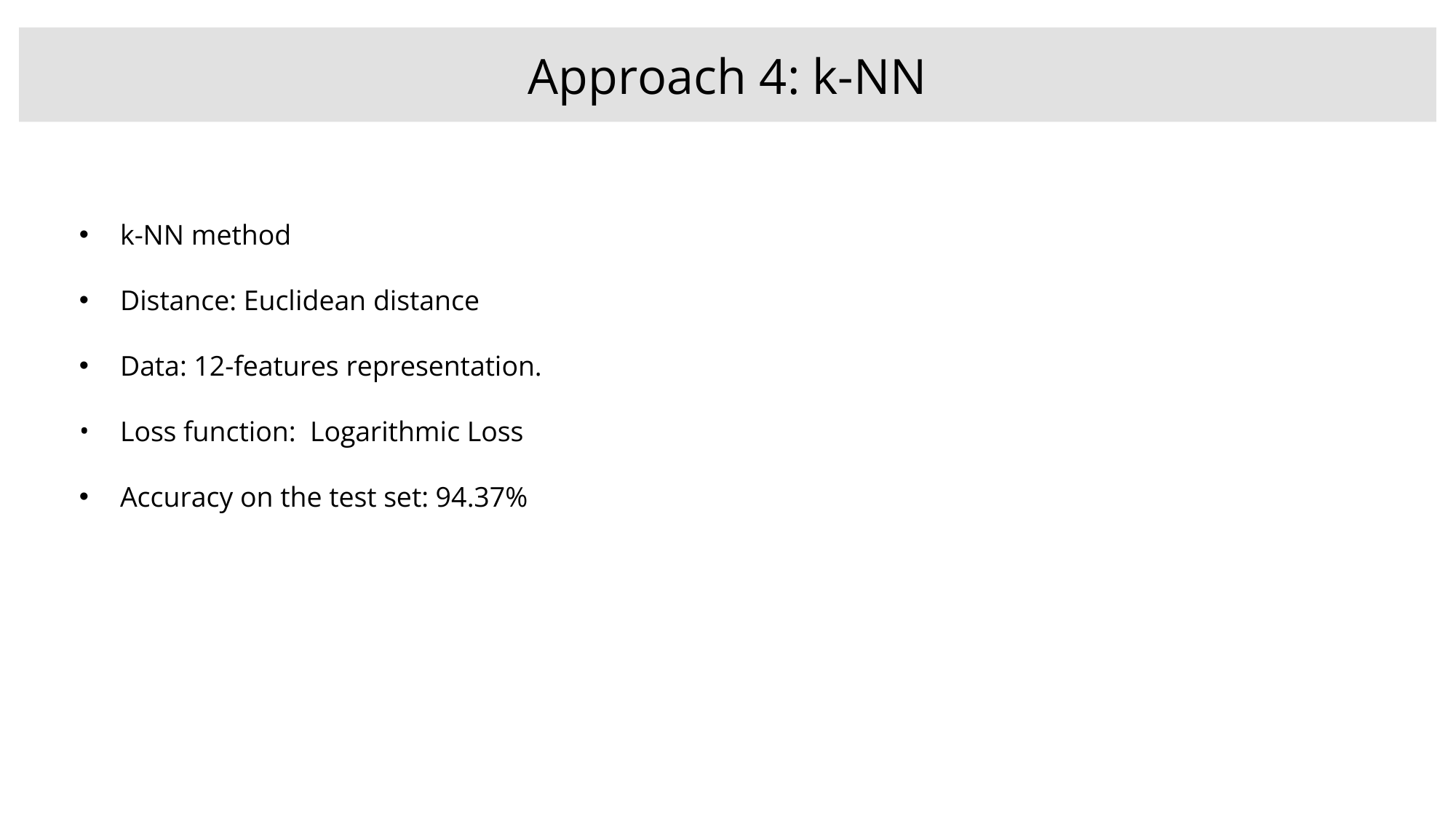

Approach 4: k-NN
k-NN method

Distance: Euclidean distance

Data: 12-features representation.

Loss function:  Logarithmic Loss

Accuracy on the test set: 94.37%